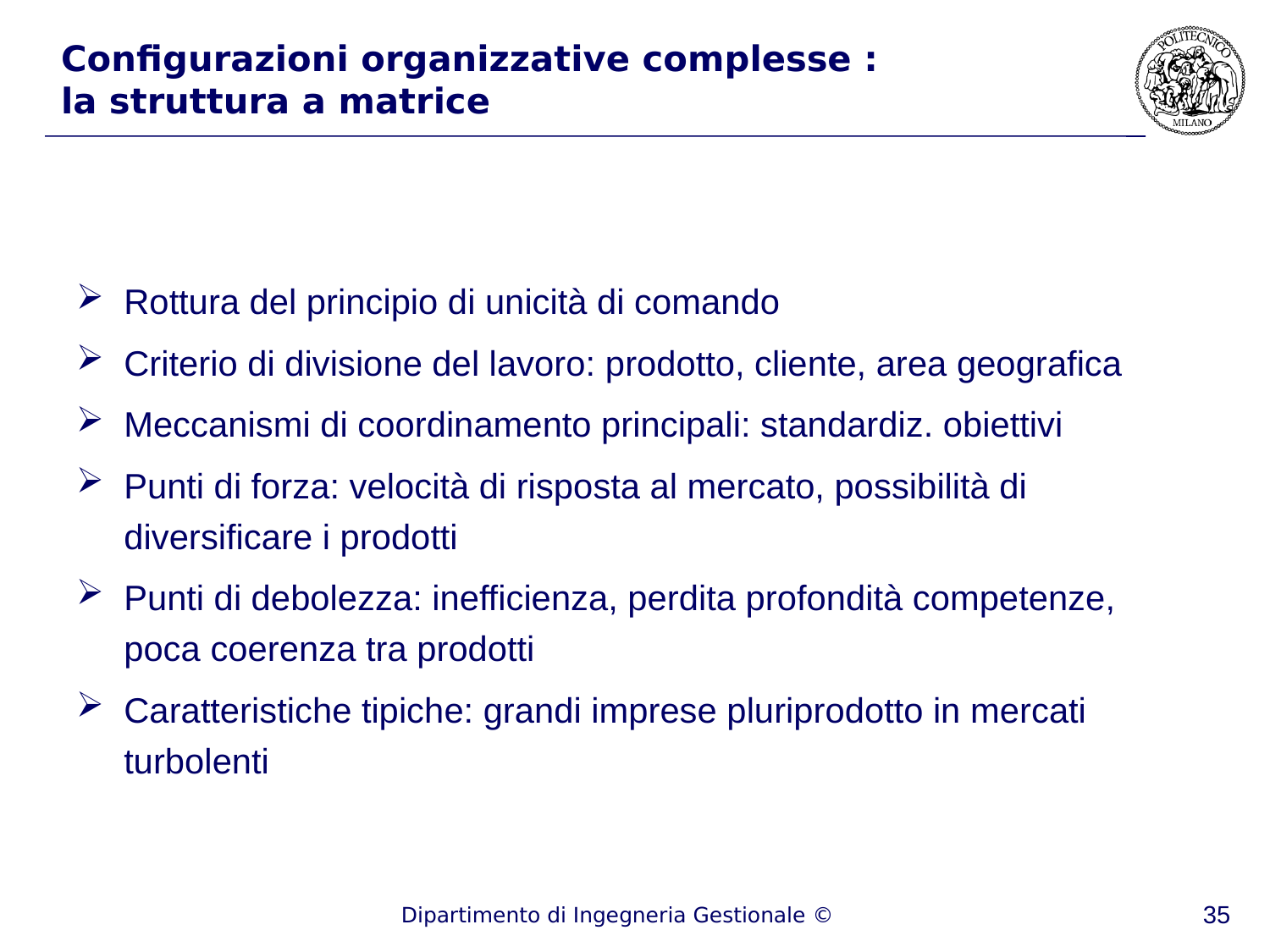

# Configurazioni organizzative complesse : la struttura a matrice
Rottura del principio di unicità di comando
Criterio di divisione del lavoro: prodotto, cliente, area geografica
Meccanismi di coordinamento principali: standardiz. obiettivi
Punti di forza: velocità di risposta al mercato, possibilità di diversificare i prodotti
Punti di debolezza: inefficienza, perdita profondità competenze, poca coerenza tra prodotti
Caratteristiche tipiche: grandi imprese pluriprodotto in mercati turbolenti

35
Dipartimento di Ingegneria Gestionale ©